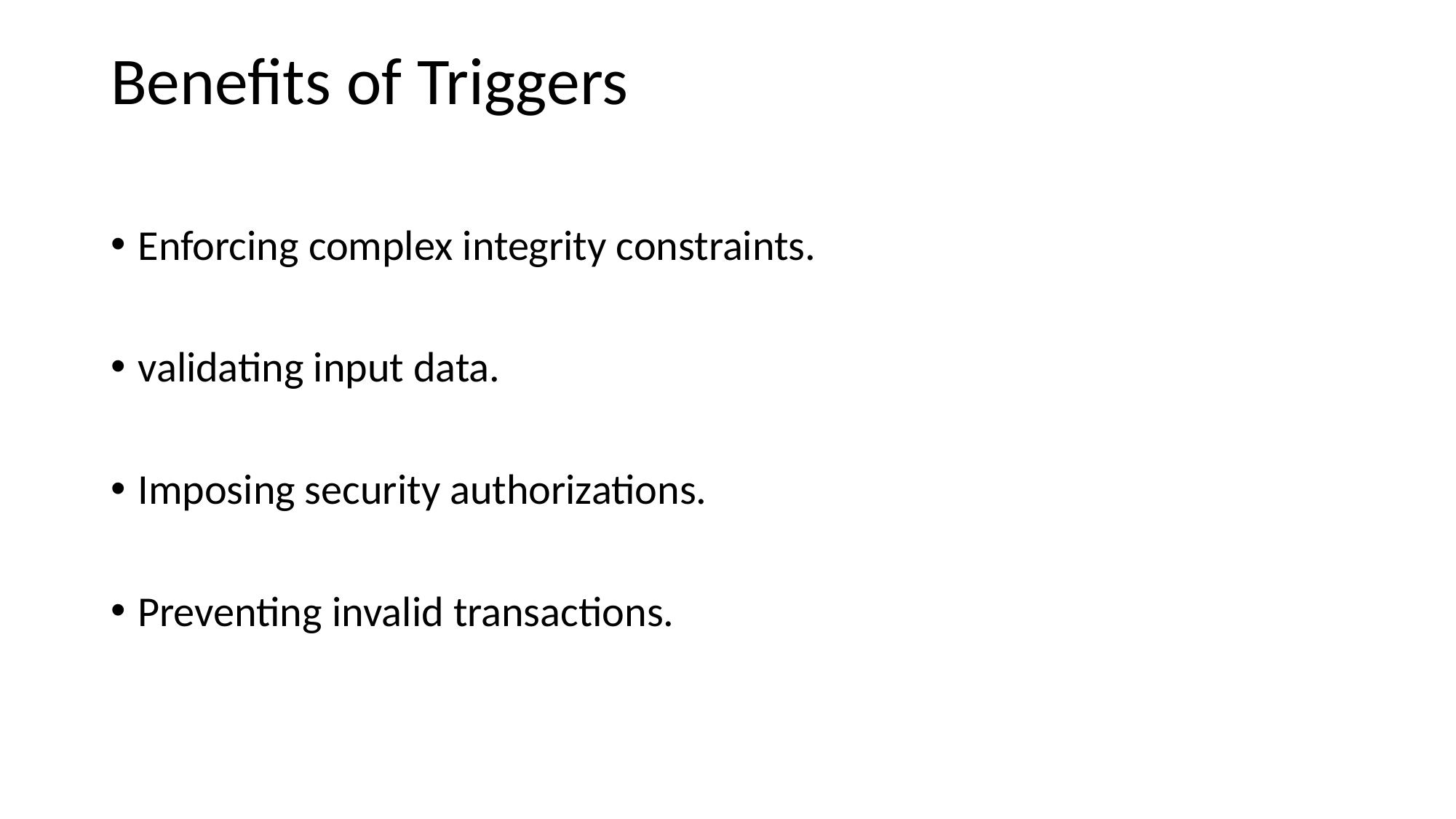

Benefits of Triggers
Enforcing complex integrity constraints.

validating input data.

Imposing security authorizations.

Preventing invalid transactions.